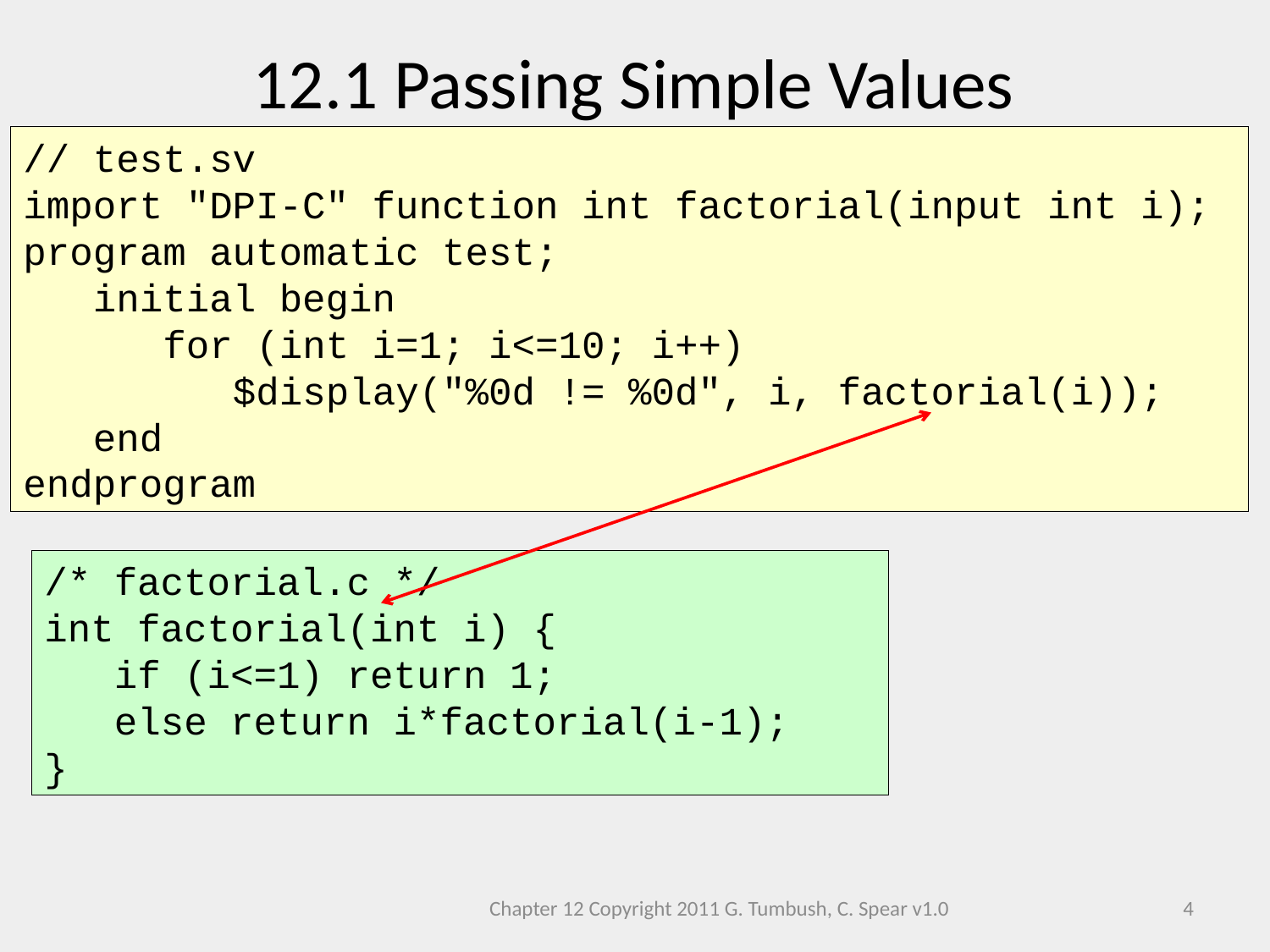

12.1 Passing Simple Values
// test.sv
import "DPI-C" function int factorial(input int i);
program automatic test;
   initial begin
      for (int i=1; i<=10; i++)
         $display("%0d != %0d", i, factorial(i));
   end
endprogram
/* factorial.c */
int factorial(int i) {
   if (i<=1) return 1;
   else return i*factorial(i-1);
}
Chapter 12 Copyright 2011 G. Tumbush, C. Spear v1.0
4